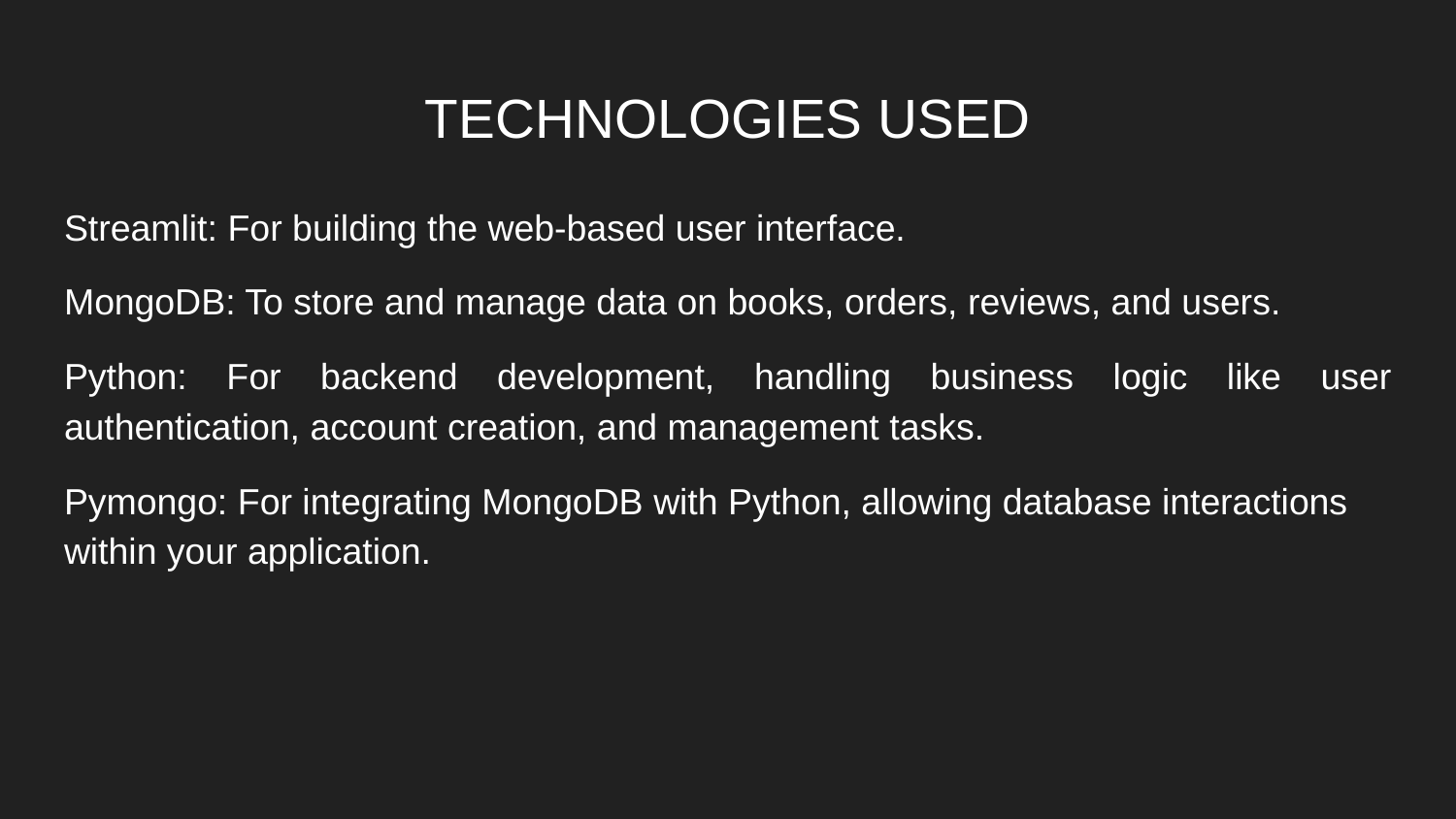

# TECHNOLOGIES USED
Streamlit: For building the web-based user interface.
MongoDB: To store and manage data on books, orders, reviews, and users.
Python: For backend development, handling business logic like user authentication, account creation, and management tasks.
Pymongo: For integrating MongoDB with Python, allowing database interactions within your application.